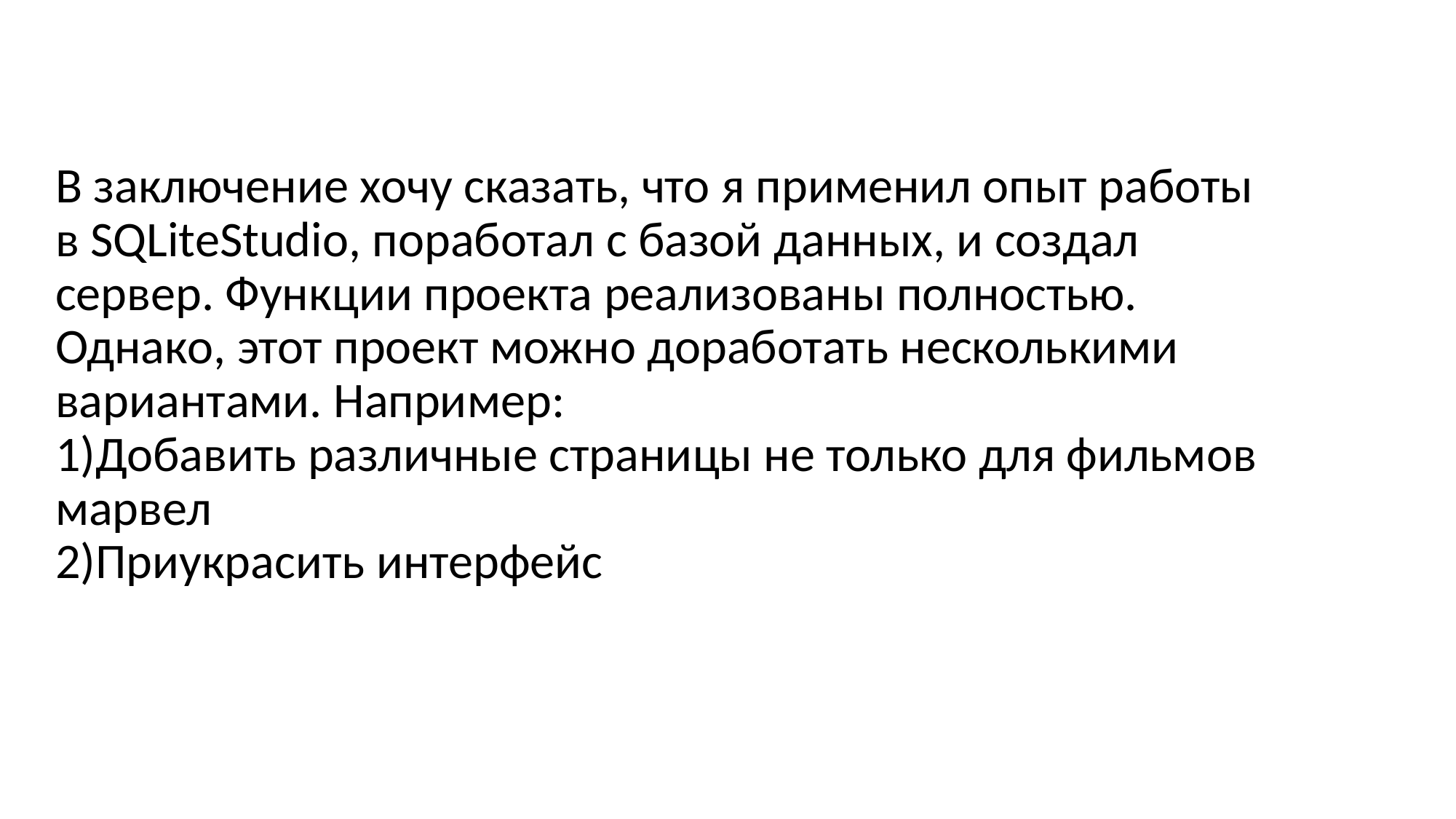

# В заключение хочу сказать, что я применил опыт работы в SQLiteStudio, поработал с базой данных, и создал сервер. Функции проекта реализованы полностью. Однако, этот проект можно доработать несколькими вариантами. Например: 1)Добавить различные страницы не только для фильмов марвел 2)Приукрасить интерфейс